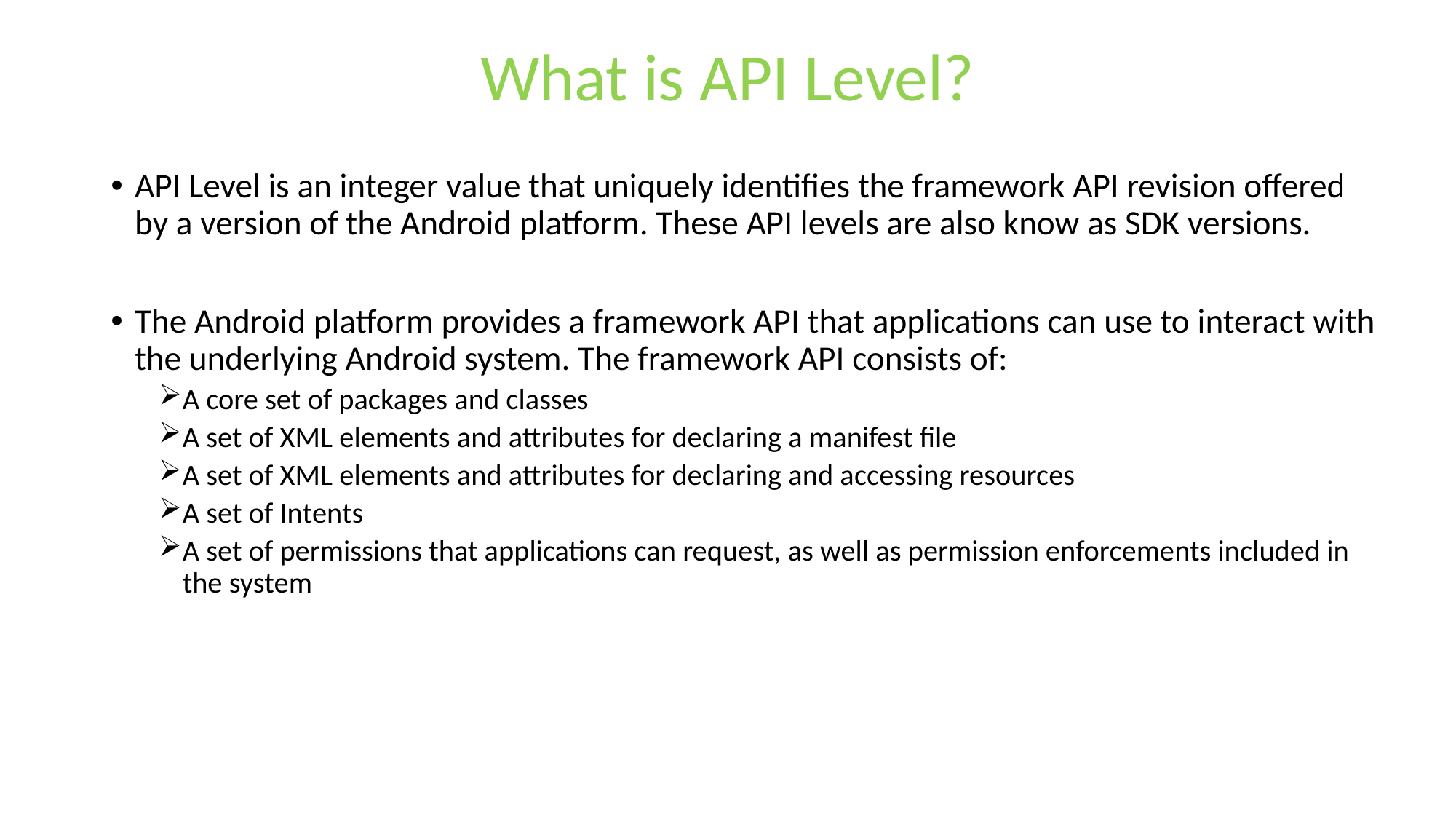

# What is API Level?
API Level is an integer value that uniquely identifies the framework API revision offered by a version of the Android platform. These API levels are also know as SDK versions.

The Android platform provides a framework API that applications can use to interact with the underlying Android system. The framework API consists of:
A core set of packages and classes
A set of XML elements and attributes for declaring a manifest file
A set of XML elements and attributes for declaring and accessing resources
A set of Intents
A set of permissions that applications can request, as well as permission enforcements included in the system